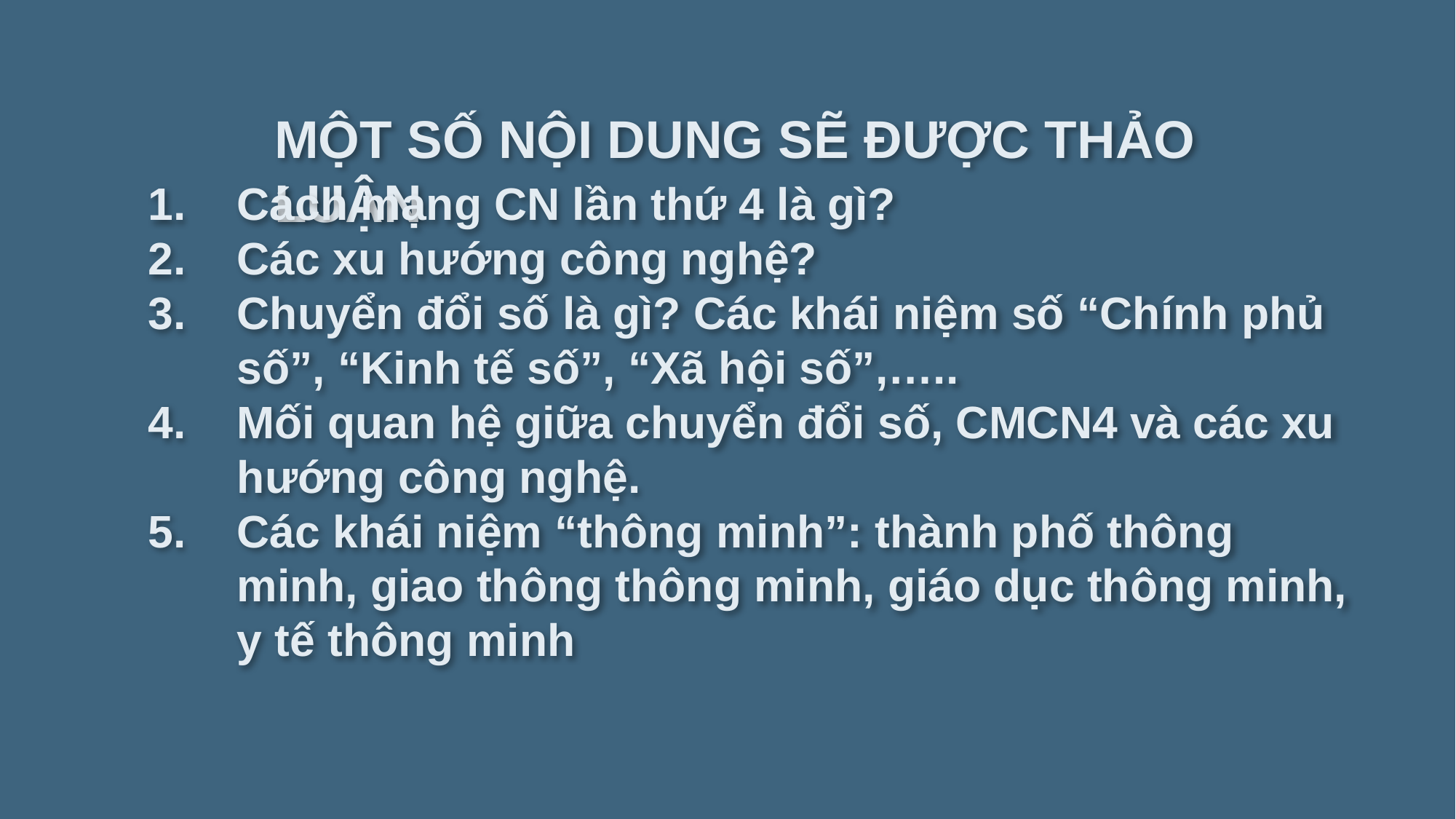

MỘT SỐ NỘI DUNG SẼ ĐƯỢC THẢO LUẬN
Cách mạng CN lần thứ 4 là gì?
Các xu hướng công nghệ?
Chuyển đổi số là gì? Các khái niệm số “Chính phủ số”, “Kinh tế số”, “Xã hội số”,…..
Mối quan hệ giữa chuyển đổi số, CMCN4 và các xu hướng công nghệ.
Các khái niệm “thông minh”: thành phố thông minh, giao thông thông minh, giáo dục thông minh, y tế thông minh